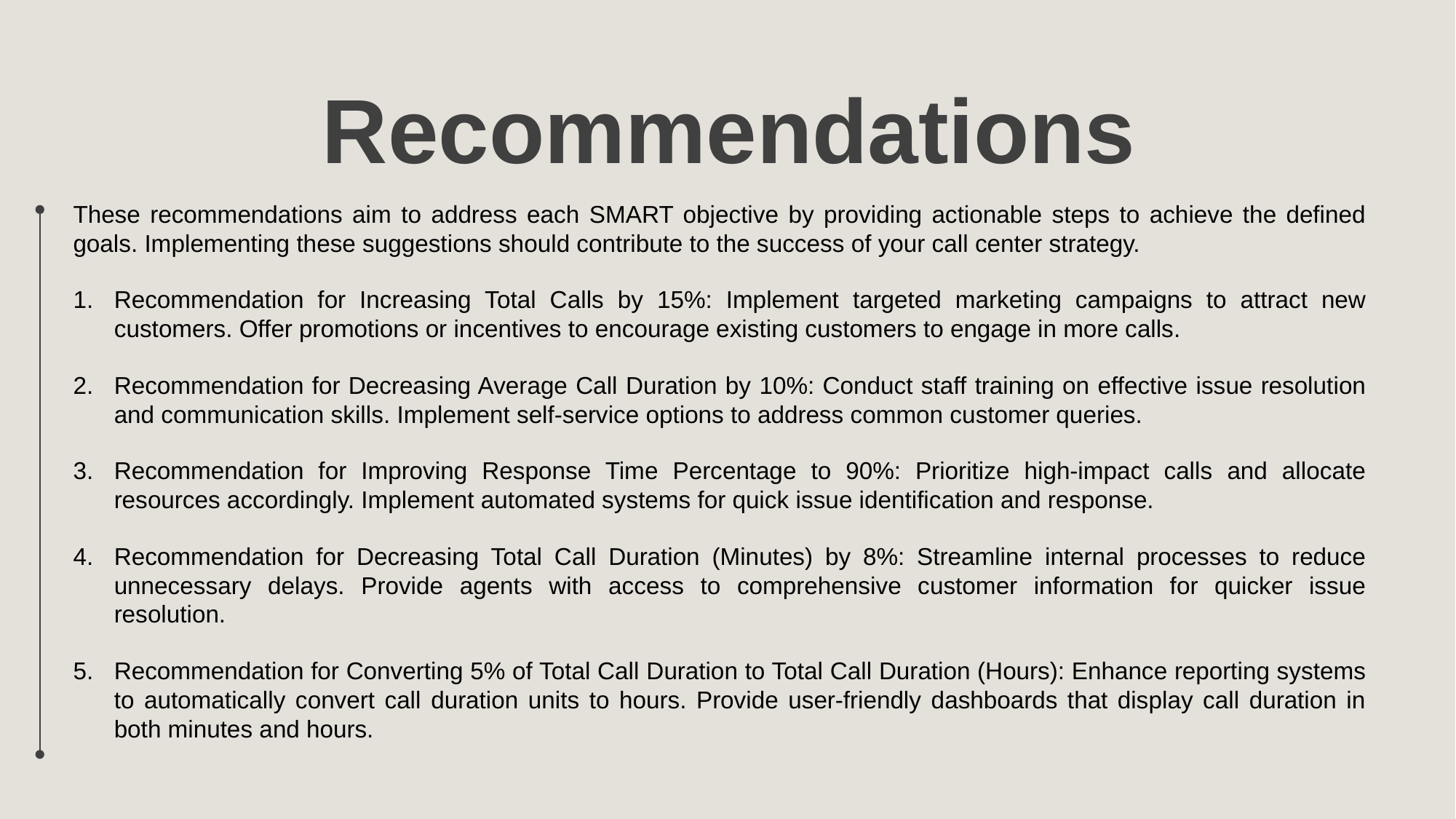

# Recommendations
These recommendations aim to address each SMART objective by providing actionable steps to achieve the defined goals. Implementing these suggestions should contribute to the success of your call center strategy.
Recommendation for Increasing Total Calls by 15%: Implement targeted marketing campaigns to attract new customers. Offer promotions or incentives to encourage existing customers to engage in more calls.
Recommendation for Decreasing Average Call Duration by 10%: Conduct staff training on effective issue resolution and communication skills. Implement self-service options to address common customer queries.
Recommendation for Improving Response Time Percentage to 90%: Prioritize high-impact calls and allocate resources accordingly. Implement automated systems for quick issue identification and response.
Recommendation for Decreasing Total Call Duration (Minutes) by 8%: Streamline internal processes to reduce unnecessary delays. Provide agents with access to comprehensive customer information for quicker issue resolution.
Recommendation for Converting 5% of Total Call Duration to Total Call Duration (Hours): Enhance reporting systems to automatically convert call duration units to hours. Provide user-friendly dashboards that display call duration in both minutes and hours.